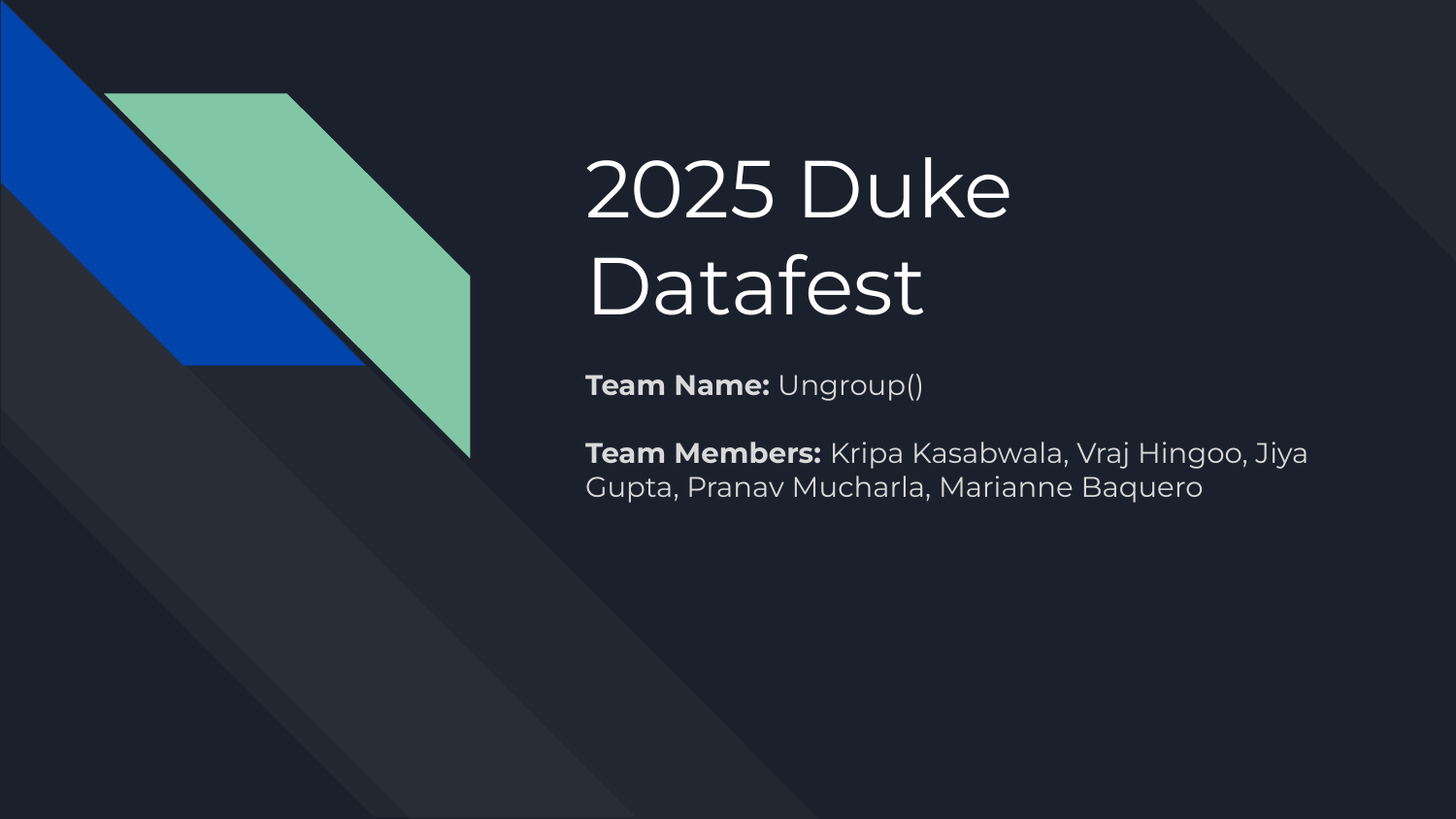

# 2025 Duke Datafest
Team Name: Ungroup()

Team Members: Kripa Kasabwala, Vraj Hingoo, Jiya Gupta, Pranav Mucharla, Marianne Baquero